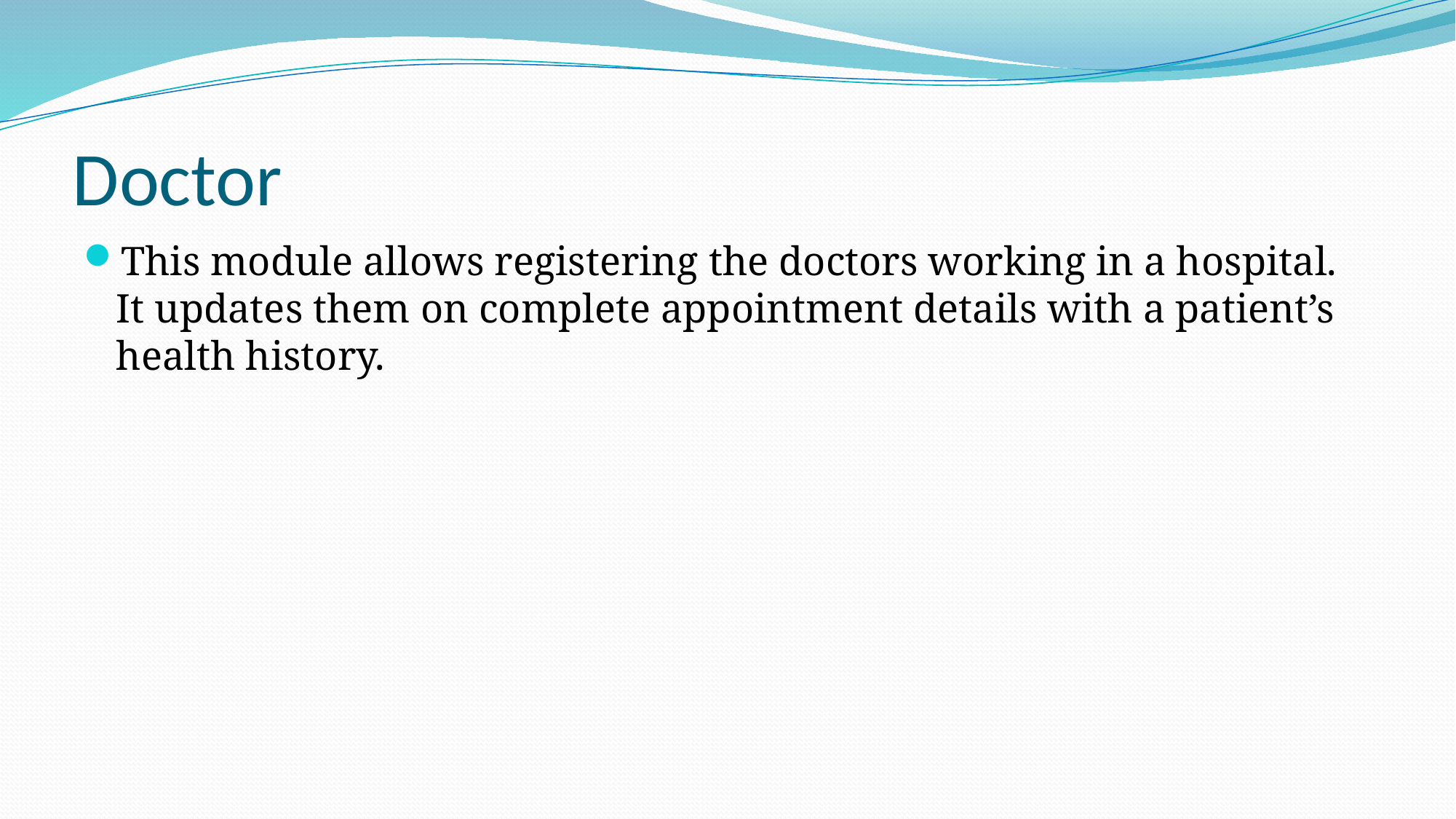

# Doctor
This module allows registering the doctors working in a hospital. It updates them on complete appointment details with a patient’s health history.